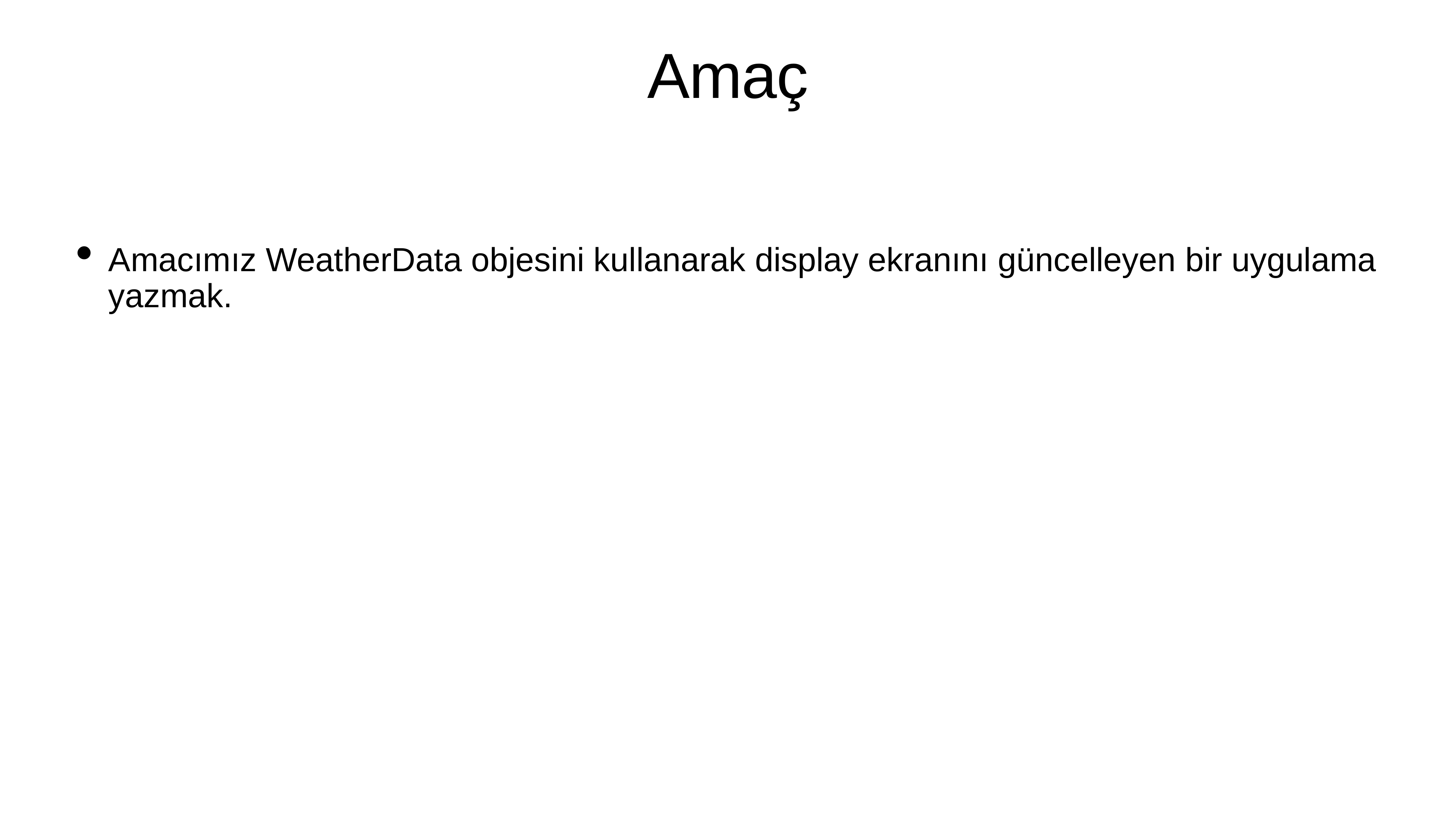

# Amaç
Amacımız WeatherData objesini kullanarak display ekranını güncelleyen bir uygulama yazmak.